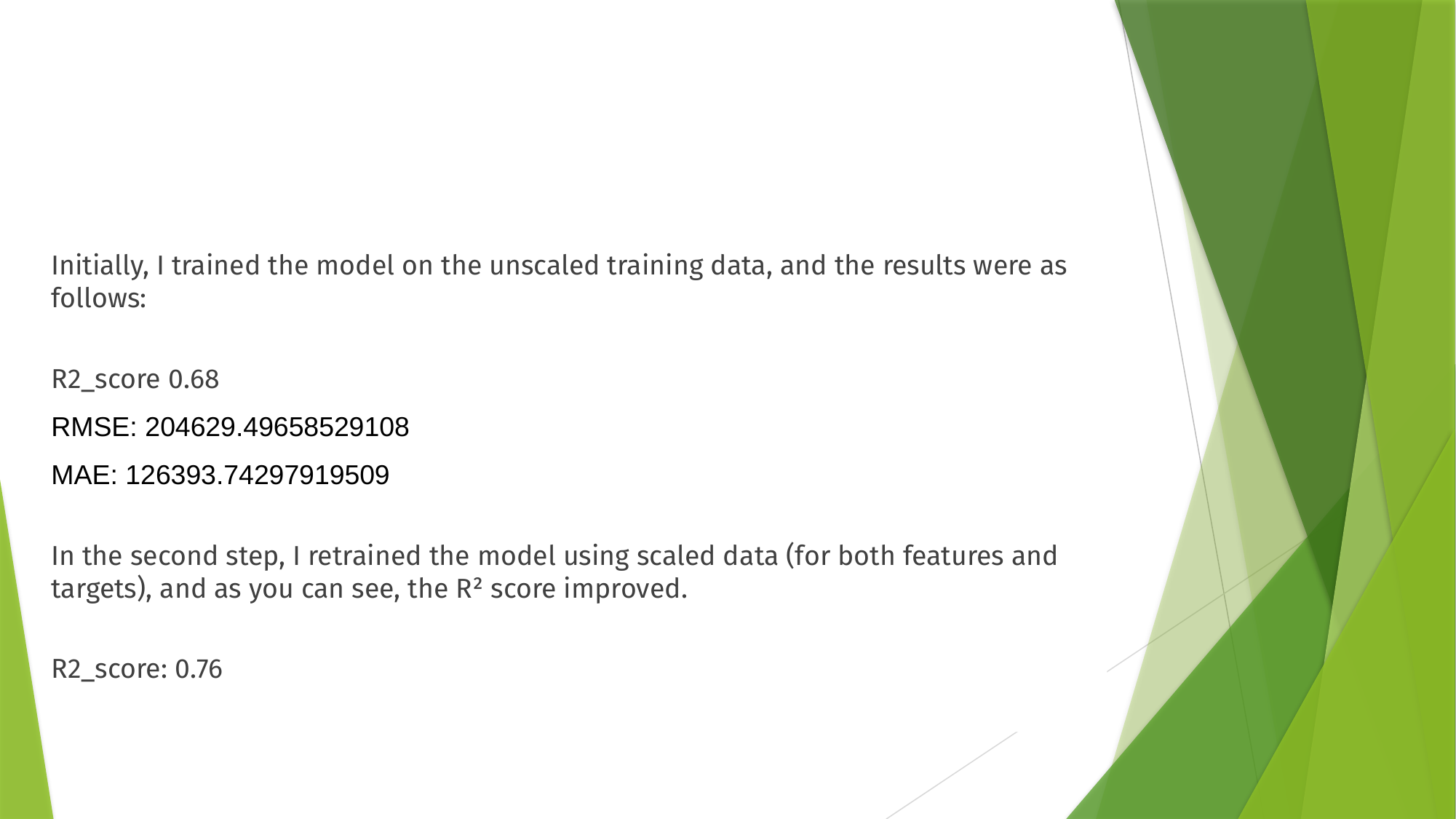

Initially, I trained the model on the unscaled training data, and the results were as follows:
R2_score 0.68
RMSE: 204629.49658529108
MAE: 126393.74297919509
In the second step, I retrained the model using scaled data (for both features and targets), and as you can see, the R² score improved.
R2_score: 0.76